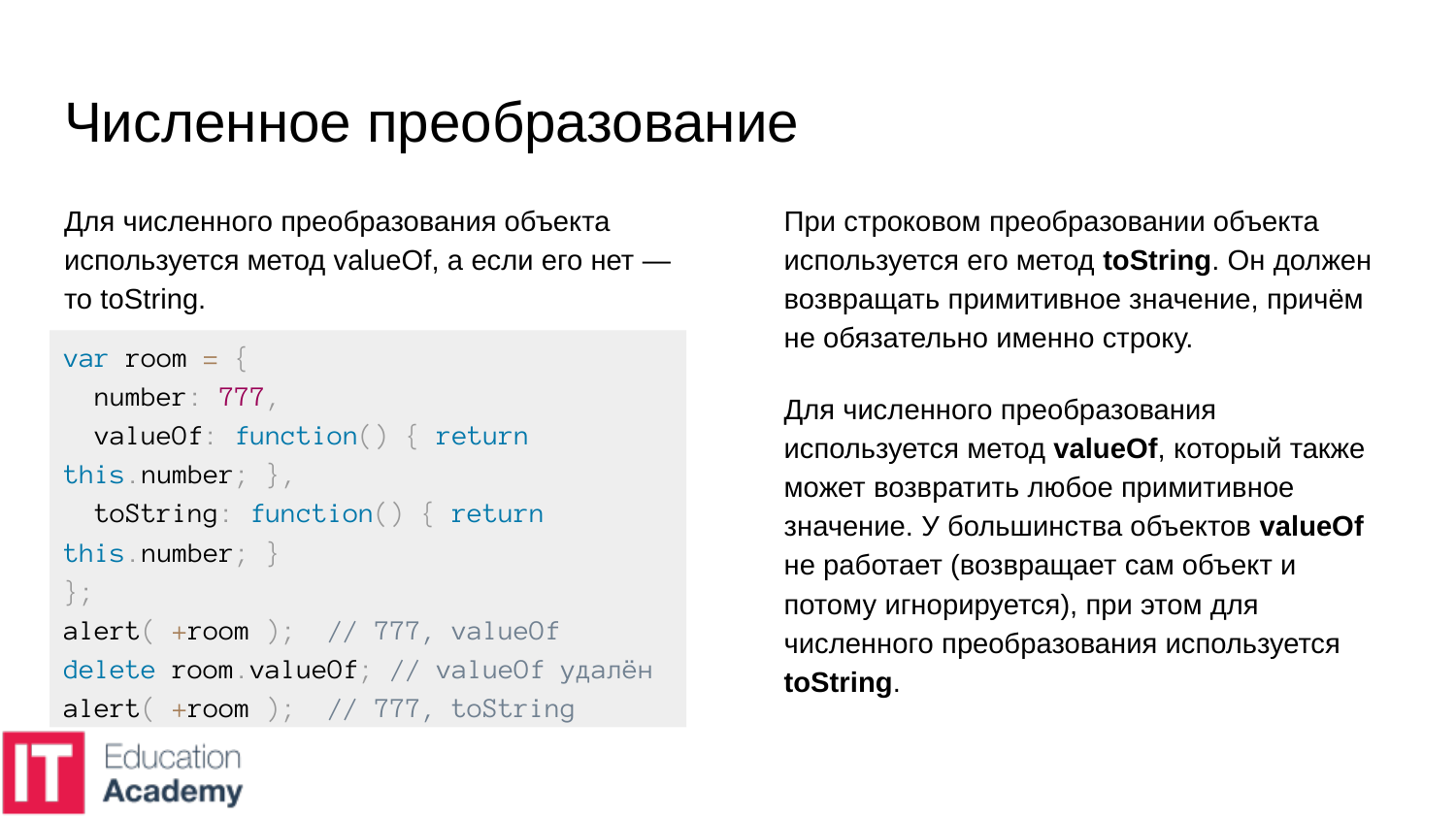

# Численное преобразование
Для численного преобразования объекта используется метод valueOf, а если его нет — то toString.
При строковом преобразовании объекта используется его метод toString. Он должен возвращать примитивное значение, причём не обязательно именно строку.
Для численного преобразования используется метод valueOf, который также может возвратить любое примитивное значение. У большинства объектов valueOf не работает (возвращает сам объект и потому игнорируется), при этом для численного преобразования используется toString.
var room = {
  number: 777,
  valueOf: function() { return this.number; },
  toString: function() { return this.number; }
};
alert( +room );  // 777, valueOf
delete room.valueOf; // valueOf удалён
alert( +room );  // 777, toString